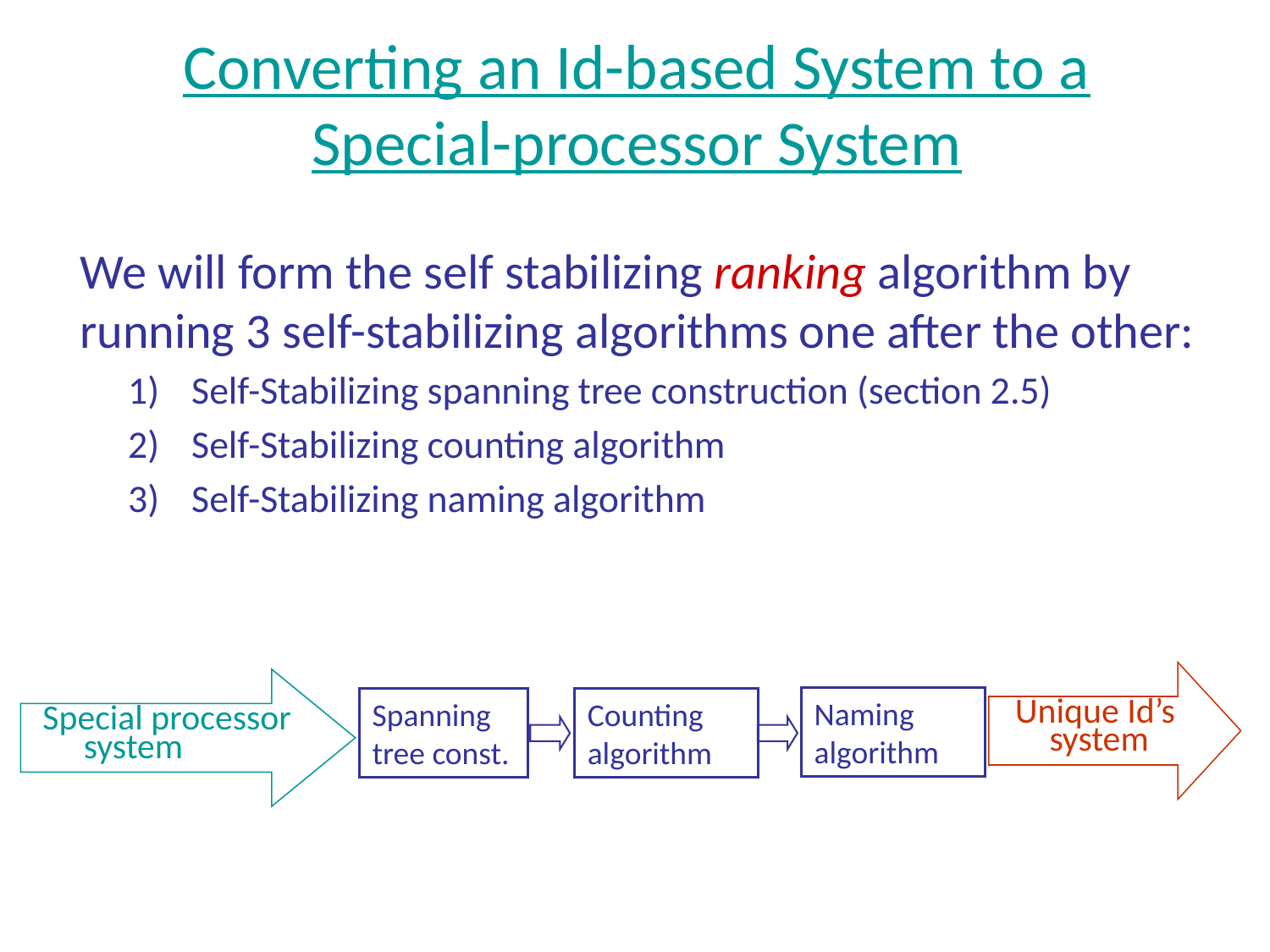

# Converting an Id-based System to a Special-processor System

	We will form the self stabilizing ranking algorithm by running 3 self-stabilizing algorithms one after the other:
Self-Stabilizing spanning tree construction (section 2.5)
Self-Stabilizing counting algorithm
Self-Stabilizing naming algorithm

Unique Id’s
system
Special processor
 system
Naming
algorithm
Counting
algorithm
Spanning
tree const.